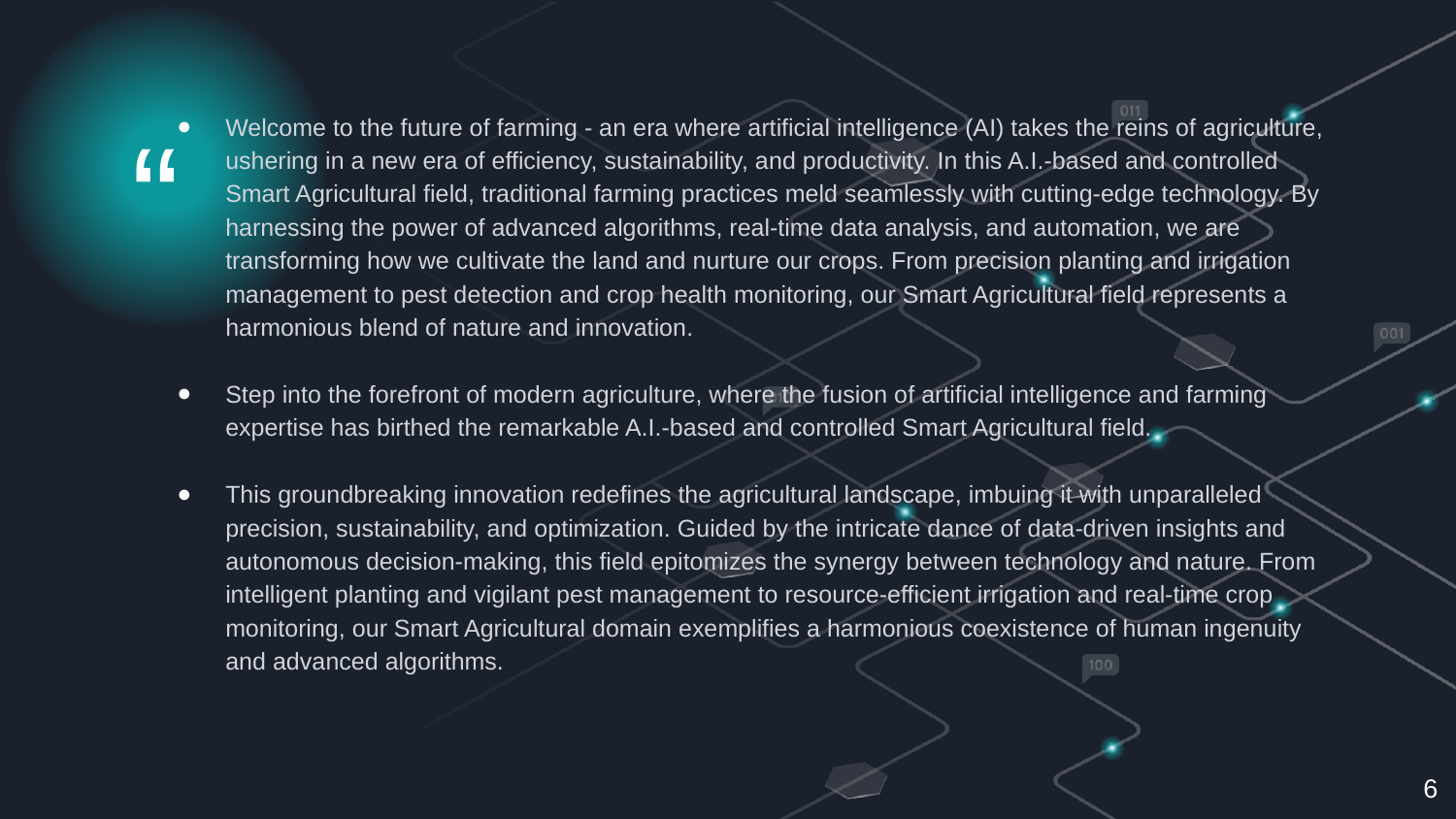

Welcome to the future of farming - an era where artificial intelligence (AI) takes the reins of agriculture, ushering in a new era of efficiency, sustainability, and productivity. In this A.I.-based and controlled Smart Agricultural field, traditional farming practices meld seamlessly with cutting-edge technology. By harnessing the power of advanced algorithms, real-time data analysis, and automation, we are transforming how we cultivate the land and nurture our crops. From precision planting and irrigation management to pest detection and crop health monitoring, our Smart Agricultural field represents a harmonious blend of nature and innovation.

Step into the forefront of modern agriculture, where the fusion of artificial intelligence and farming expertise has birthed the remarkable A.I.-based and controlled Smart Agricultural field.

This groundbreaking innovation redefines the agricultural landscape, imbuing it with unparalleled precision, sustainability, and optimization. Guided by the intricate dance of data-driven insights and autonomous decision-making, this field epitomizes the synergy between technology and nature. From intelligent planting and vigilant pest management to resource-efficient irrigation and real-time crop monitoring, our Smart Agricultural domain exemplifies a harmonious coexistence of human ingenuity and advanced algorithms.
6